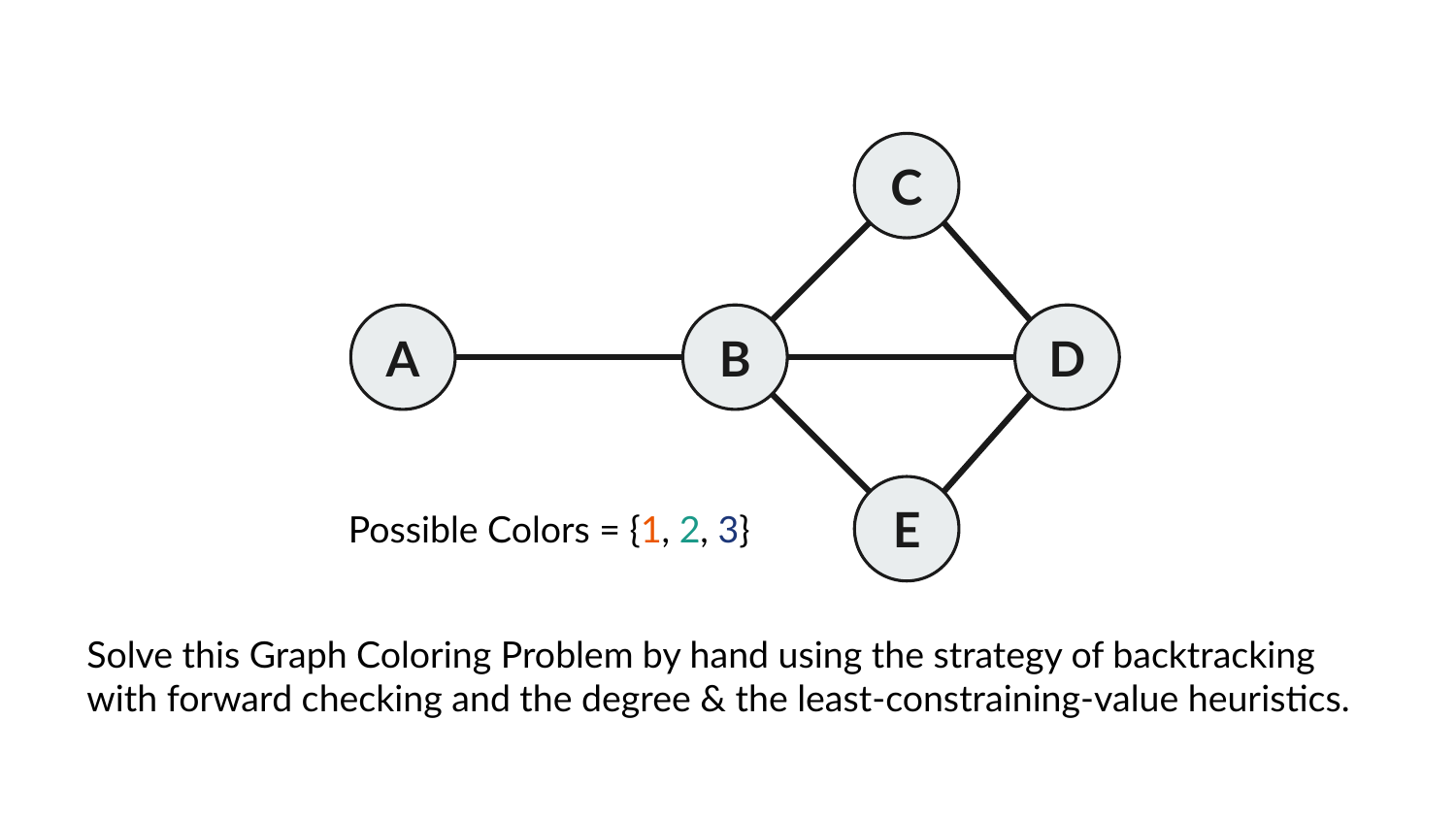

C
A
B
D
E
Possible Colors = {1, 2, 3}
Solve this Graph Coloring Problem by hand using the strategy of backtracking with forward checking and the degree & the least-constraining-value heuristics.